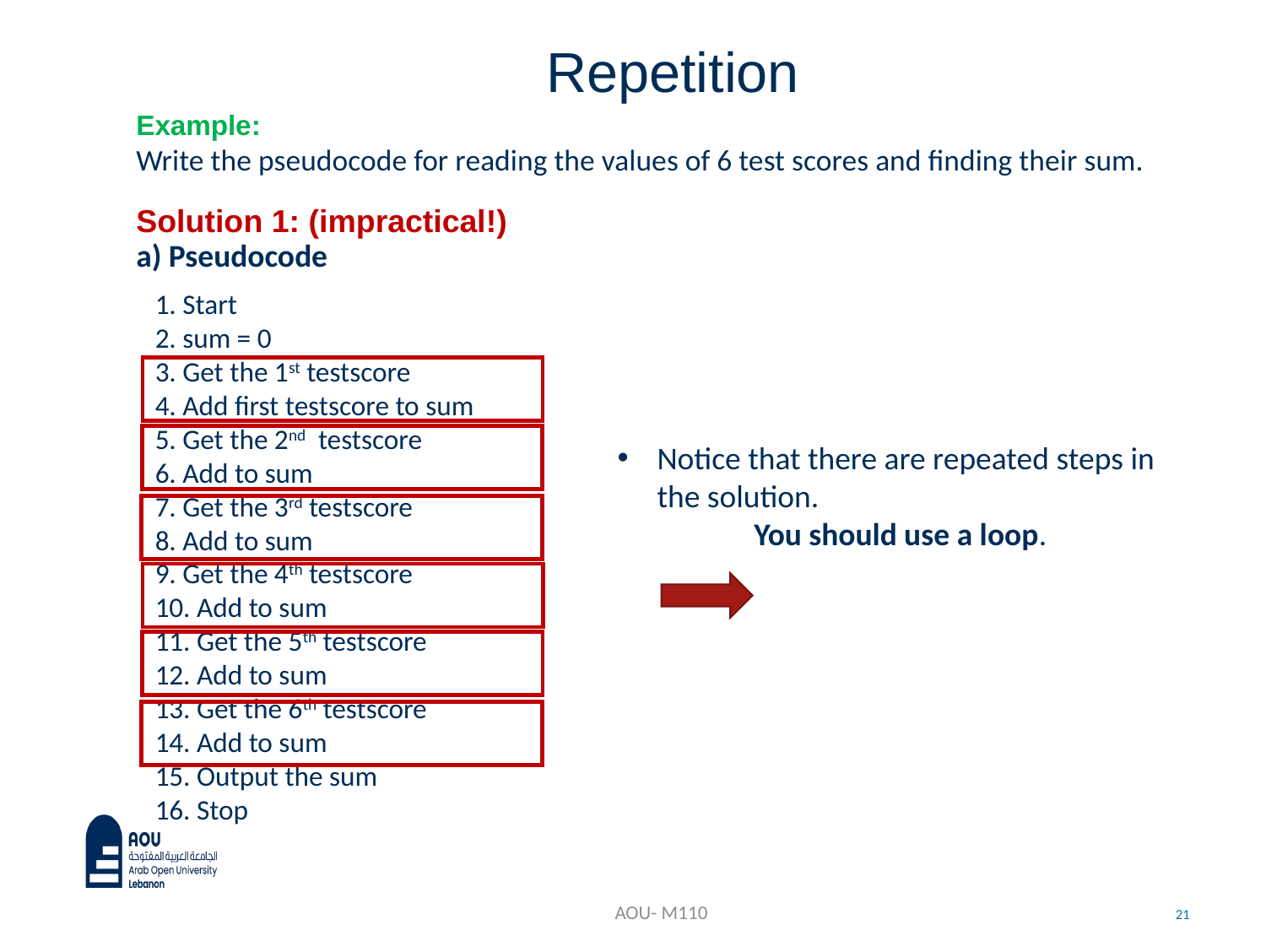

# Repetition
Example:
Write the pseudocode for reading the values of 6 test scores and finding their sum.
Solution 1: (impractical!)
a) Pseudocode
1. Start
2. sum = 0
3. Get the 1st testscore
4. Add first testscore to sum
5. Get the 2nd  testscore
6. Add to sum
7. Get the 3rd testscore
8. Add to sum
9. Get the 4th testscore
10. Add to sum
11. Get the 5th testscore
12. Add to sum
13. Get the 6th testscore
14. Add to sum
15. Output the sum
16. Stop

Notice that there are repeated steps in the solution.
                   You should use a loop.

AOU- M110
21